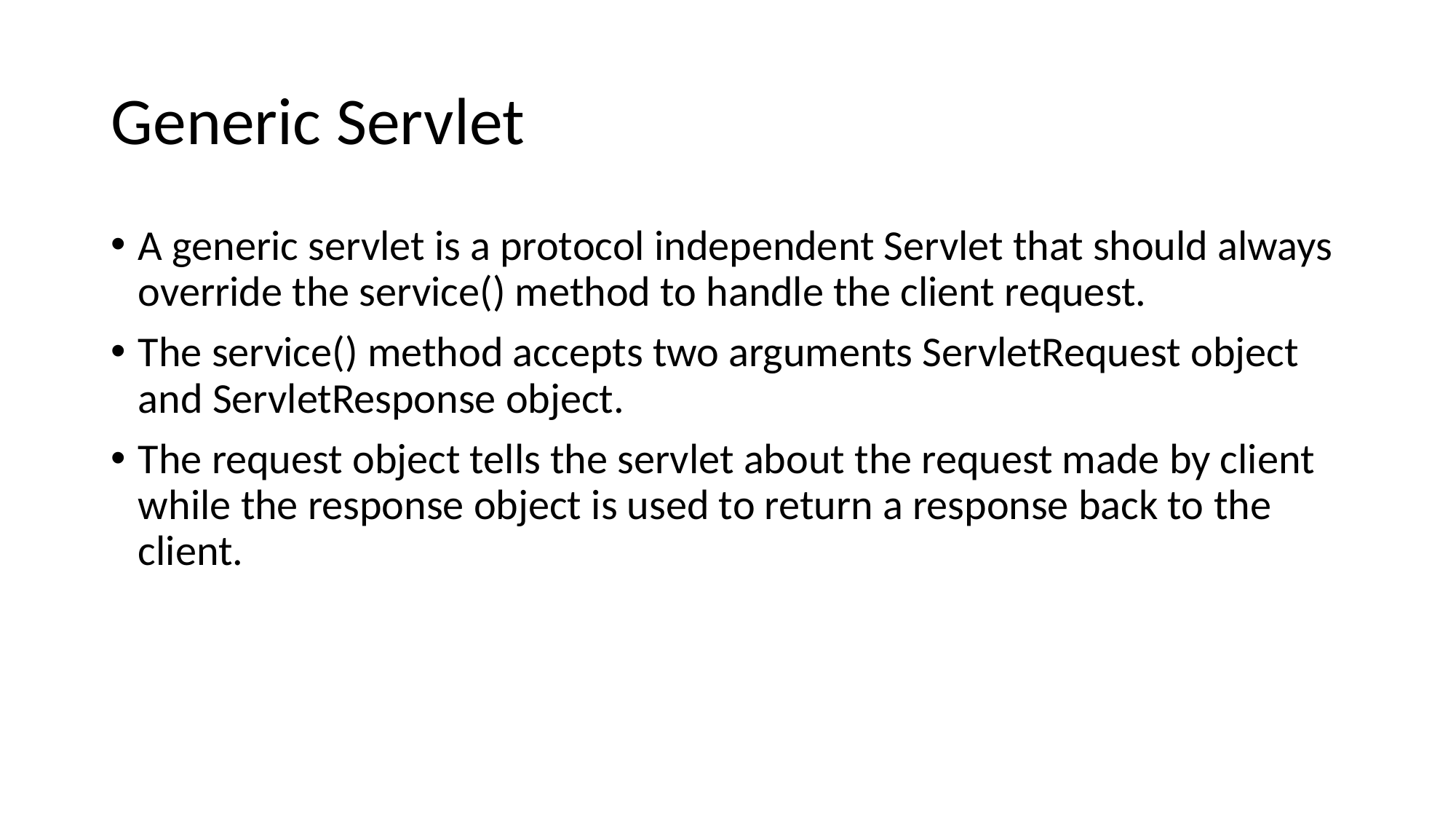

# Generic Servlet
A generic servlet is a protocol independent Servlet that should always override the service() method to handle the client request.
The service() method accepts two arguments ServletRequest object and ServletResponse object.
The request object tells the servlet about the request made by client while the response object is used to return a response back to the client.